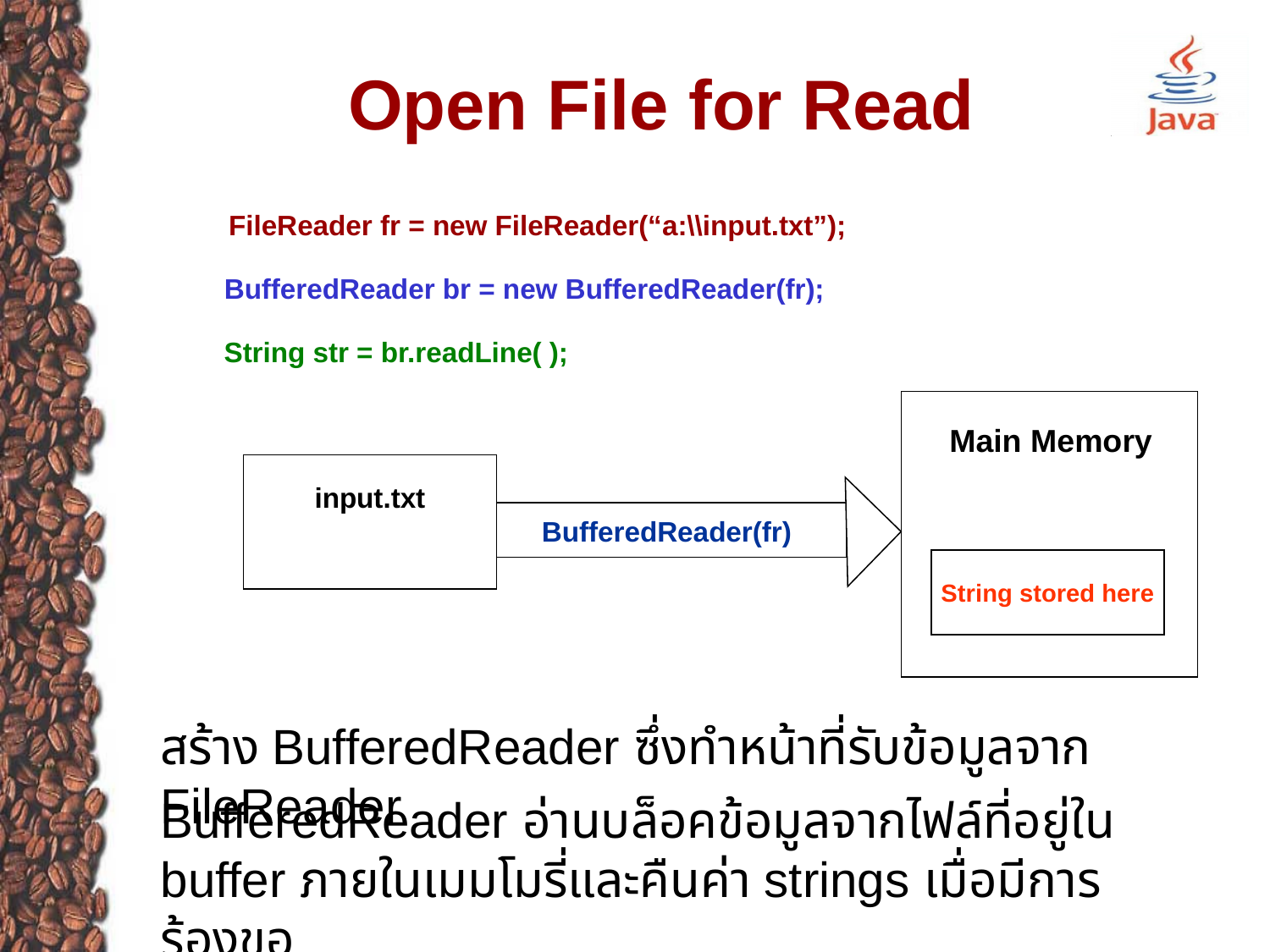

Open File for Read
FileReader fr = new FileReader(“a:\\input.txt”);
BufferedReader br = new BufferedReader(fr);
String str = br.readLine( );

Main Memory
String stored here

input.txt

BufferedReader(fr)

สร้าง BufferedReader ซึ่งทำหน้าที่รับข้อมูลจาก FileReader

BufferedReader อ่านบล็อคข้อมูลจากไฟล์ที่อยู่ใน buffer ภายในเมมโมรี่และคืนค่า strings เมื่อมีการร้องขอ